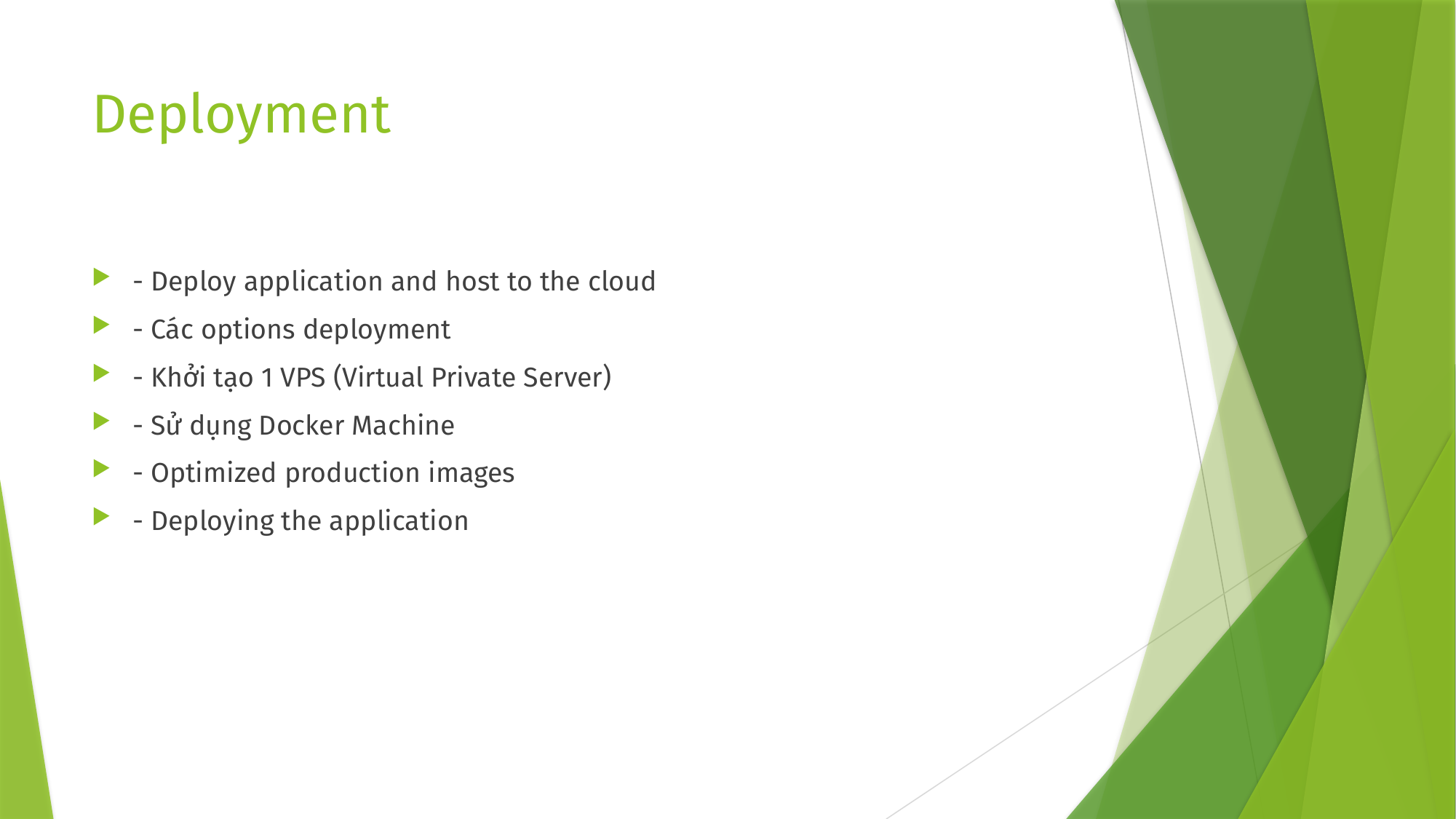

# Deployment
- Deploy application and host to the cloud
- Các options deployment
- Khởi tạo 1 VPS (Virtual Private Server)
- Sử dụng Docker Machine
- Optimized production images
- Deploying the application